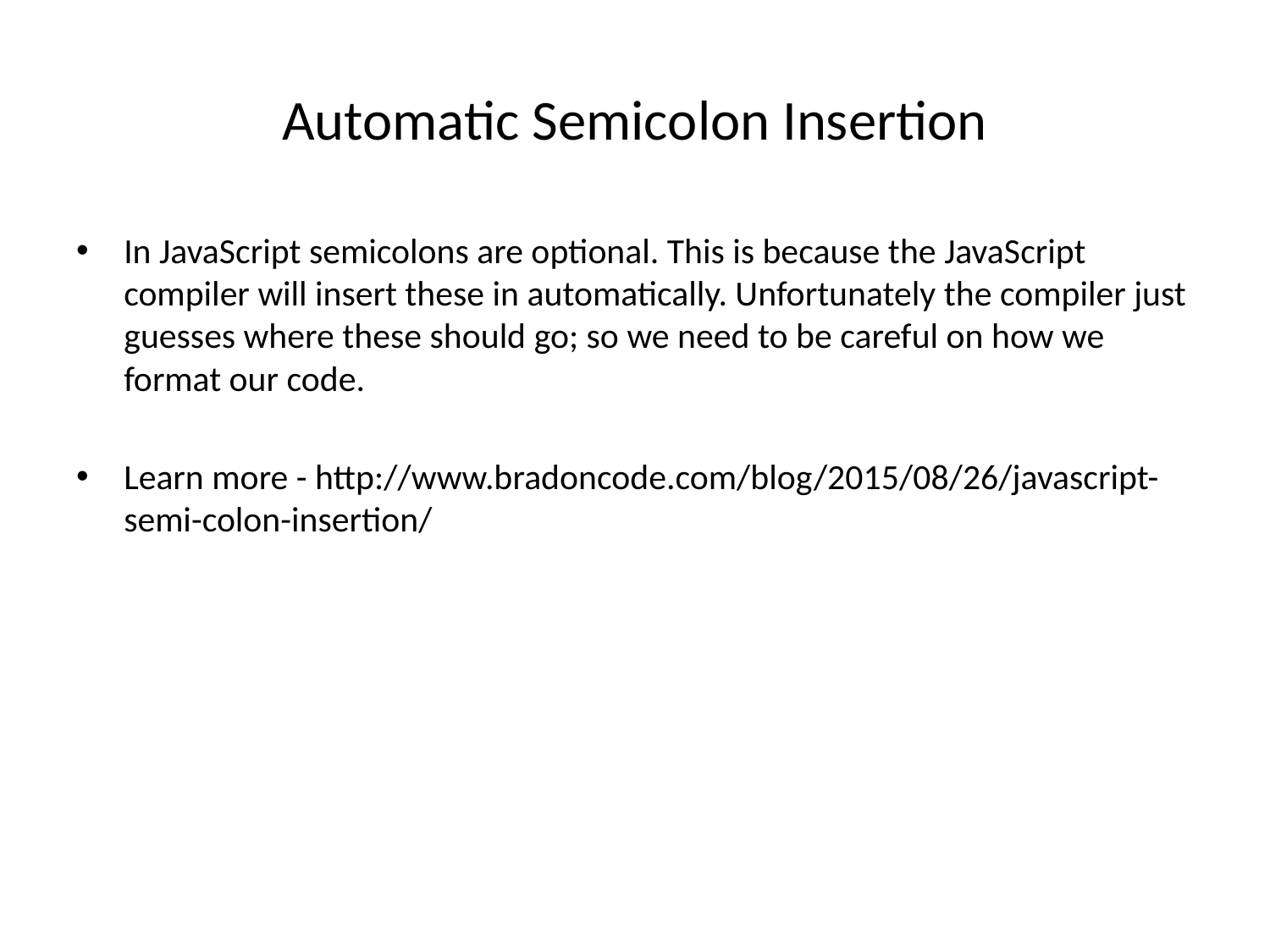

# Automatic Semicolon Insertion
In JavaScript semicolons are optional. This is because the JavaScript compiler will insert these in automatically. Unfortunately the compiler just guesses where these should go; so we need to be careful on how we format our code.

Learn more - http://www.bradoncode.com/blog/2015/08/26/javascript-semi-colon-insertion/